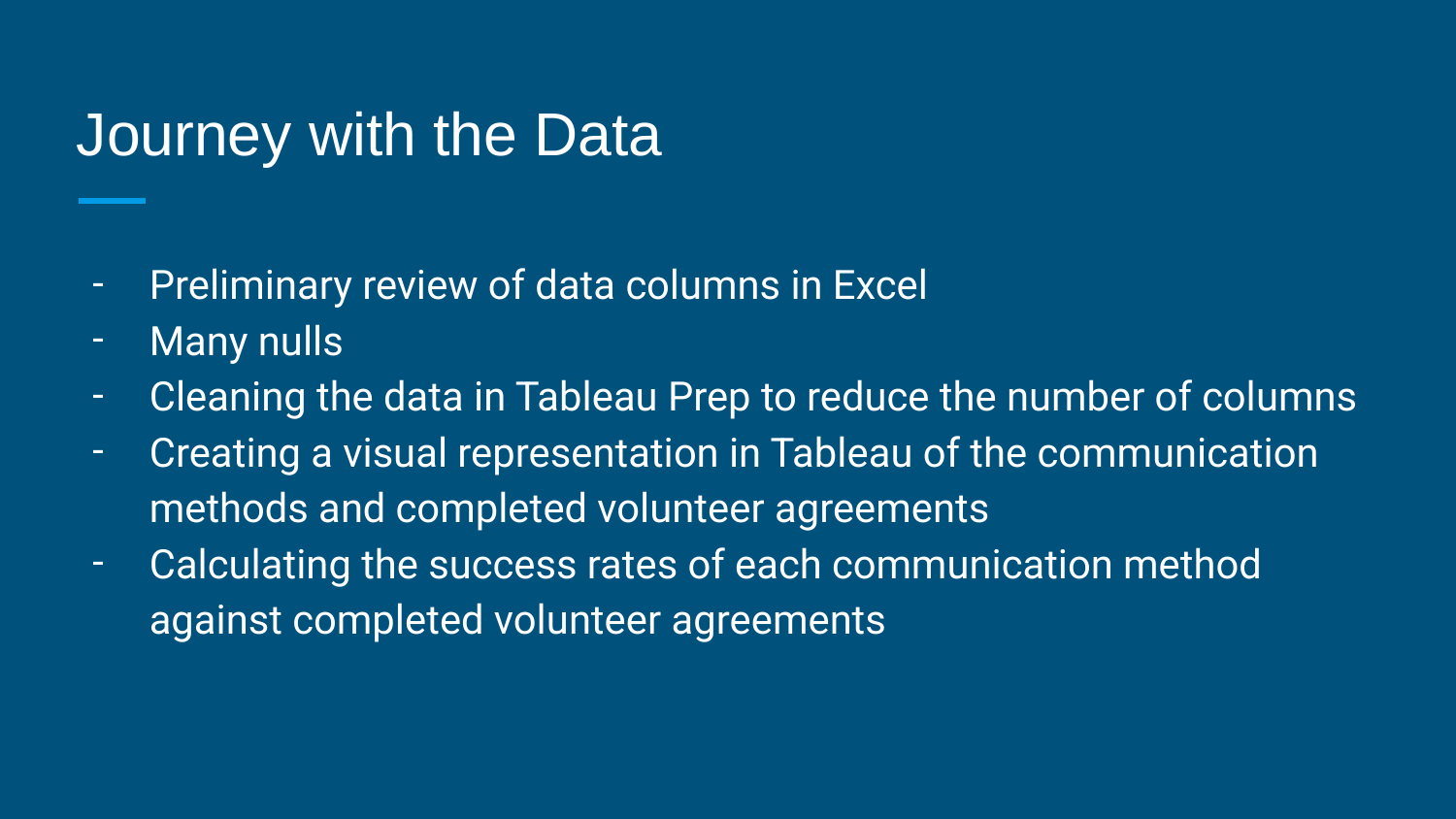

# Journey with the Data
Preliminary review of data columns in Excel
Many nulls
Cleaning the data in Tableau Prep to reduce the number of columns
Creating a visual representation in Tableau of the communication methods and completed volunteer agreements
Calculating the success rates of each communication method against completed volunteer agreements